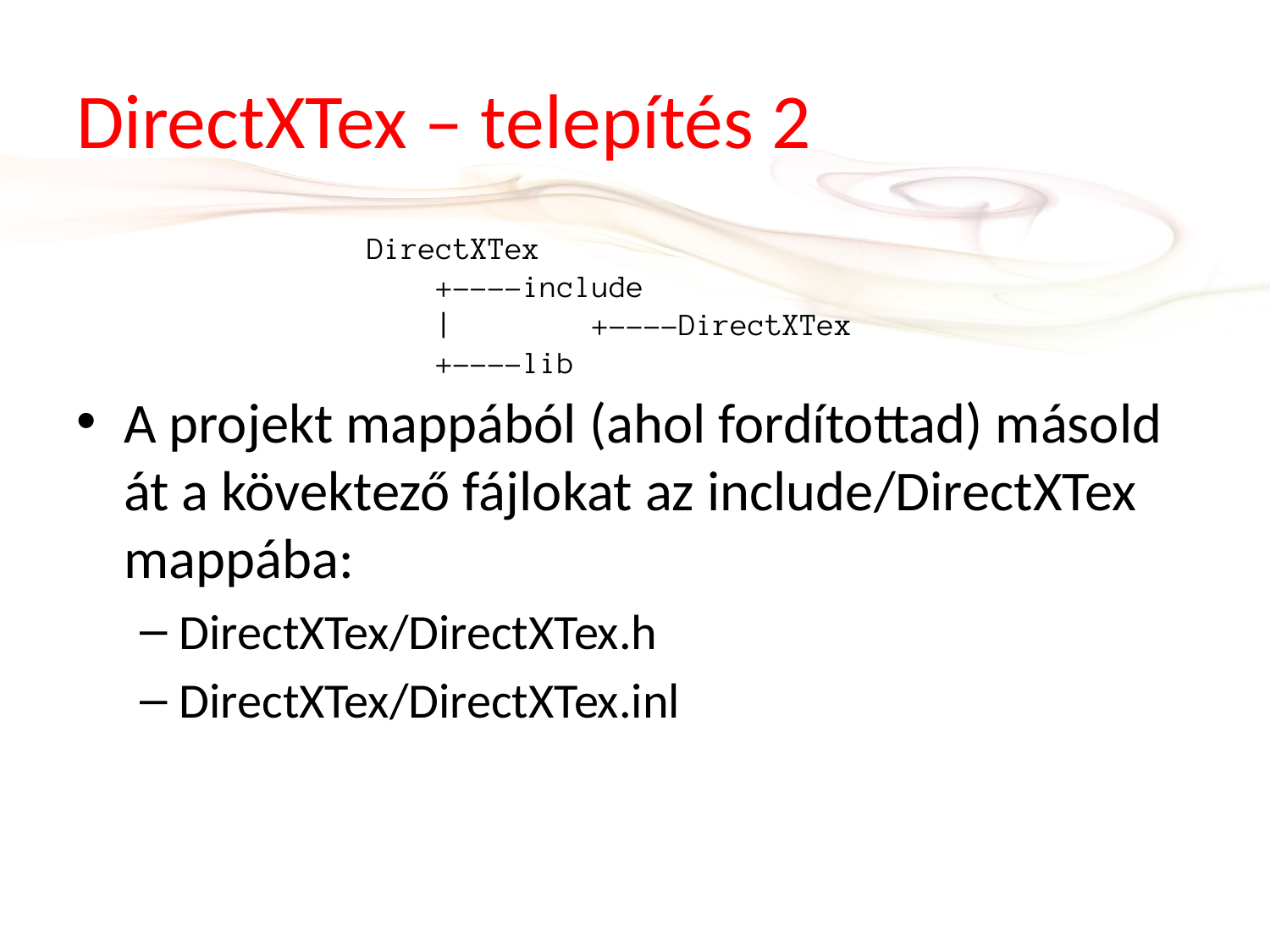

# DirectXTex – telepítés 2
DirectXTex
    +----include
    |        +----DirectXTex
    +----lib

A projekt mappából (ahol fordítottad) másold át a kövektező fájlokat az include/DirectXTex mappába:
DirectXTex/DirectXTex.h
DirectXTex/DirectXTex.inl